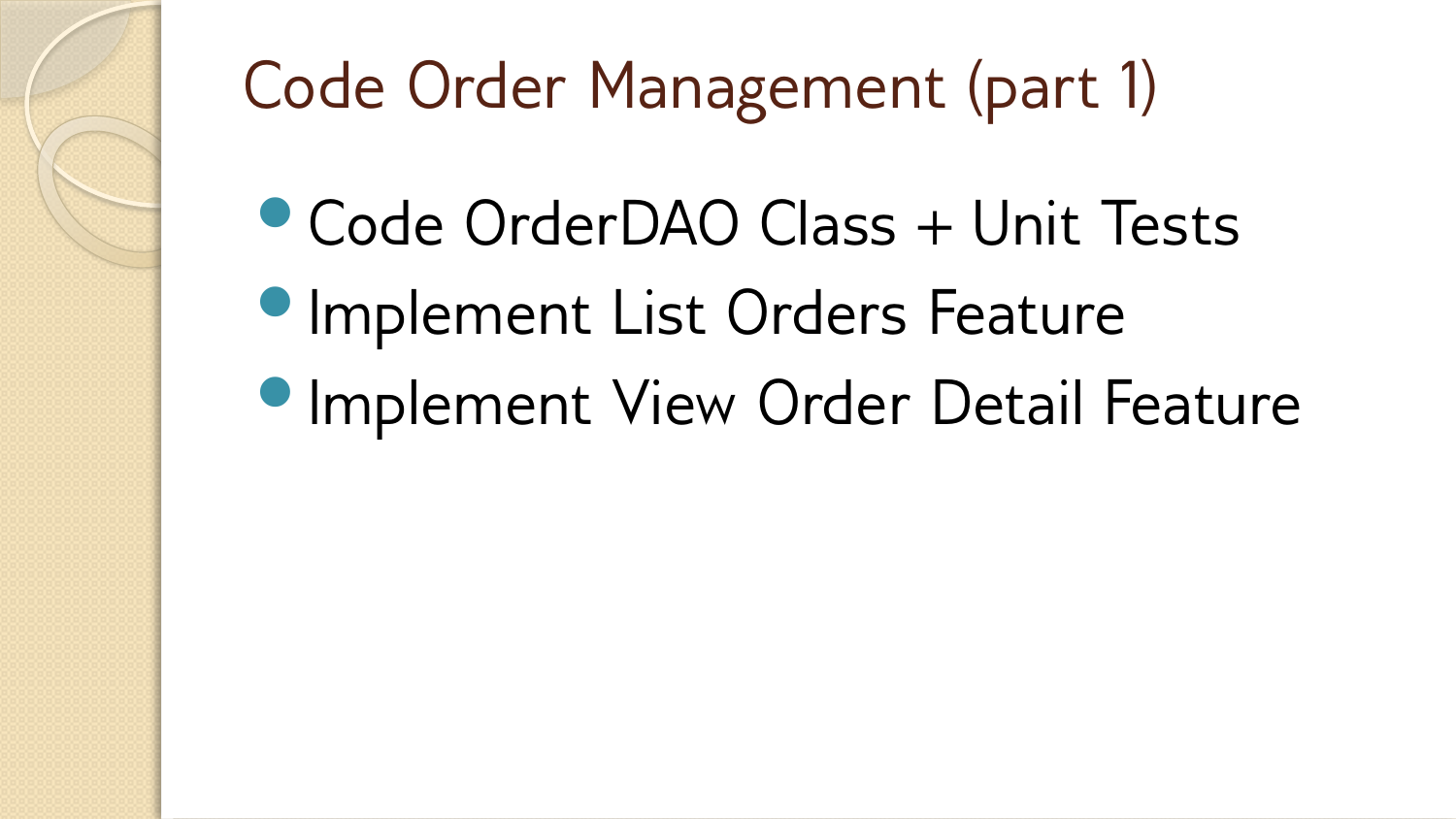

# Code Order Management (part 1)
Code OrderDAO Class + Unit Tests
Implement List Orders Feature
Implement View Order Detail Feature